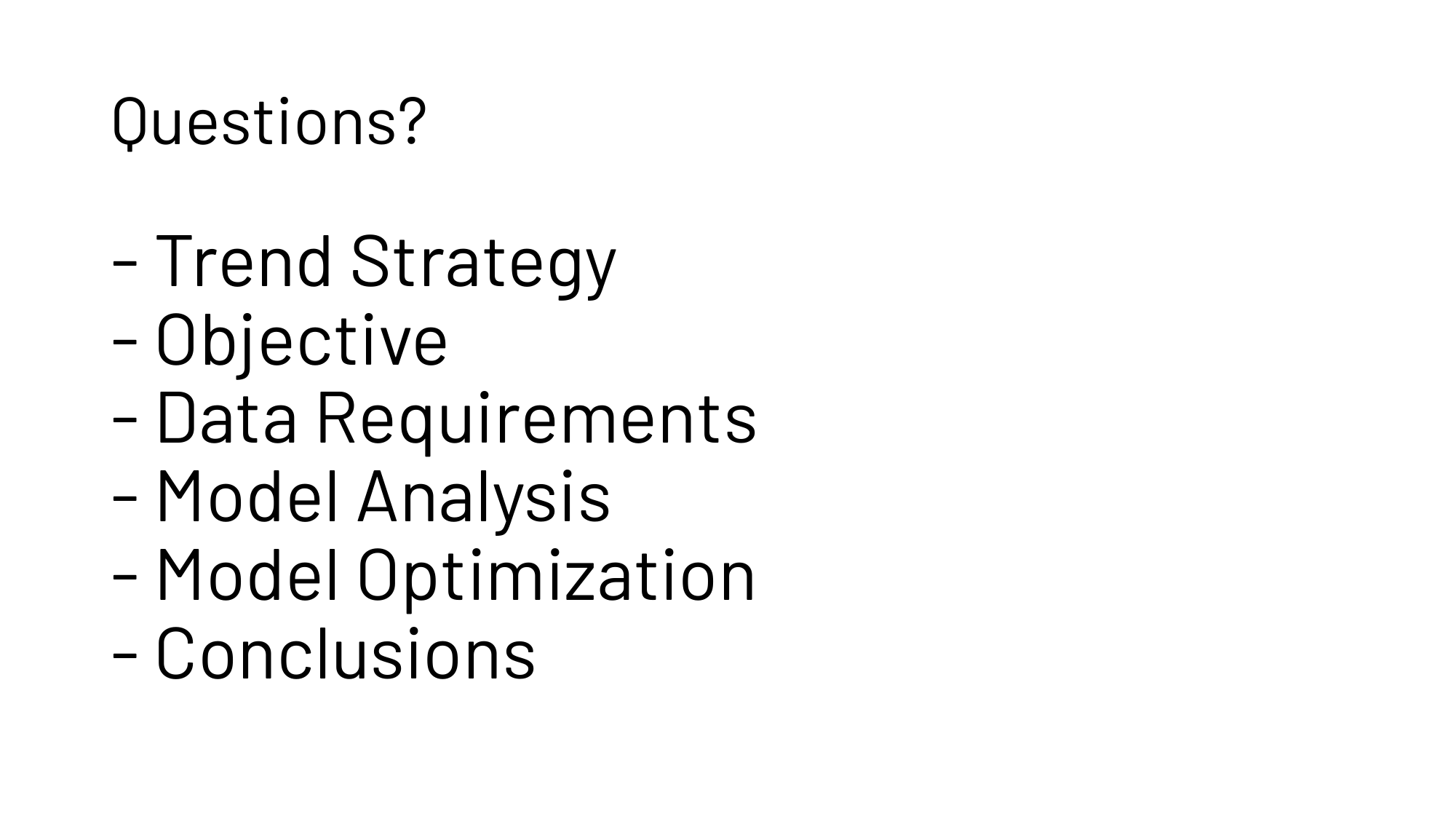

# Questions?
- Trend Strategy
- Objective
- Data Requirements
- Model Analysis
- Model Optimization
- Conclusions